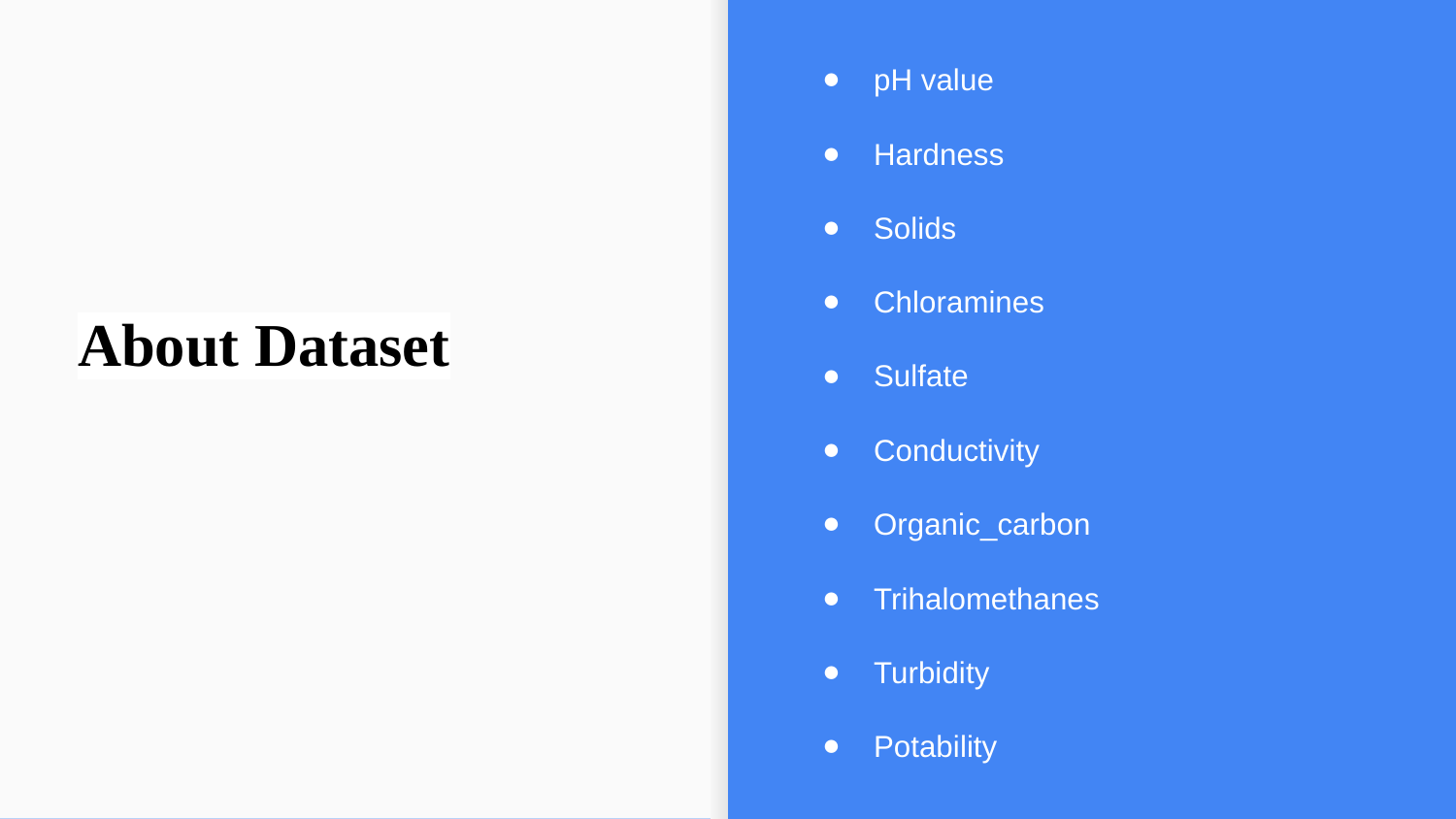

pH value
Hardness
Solids
Chloramines
Sulfate
Conductivity
Organic_carbon
Trihalomethanes
Turbidity
Potability
# About Dataset